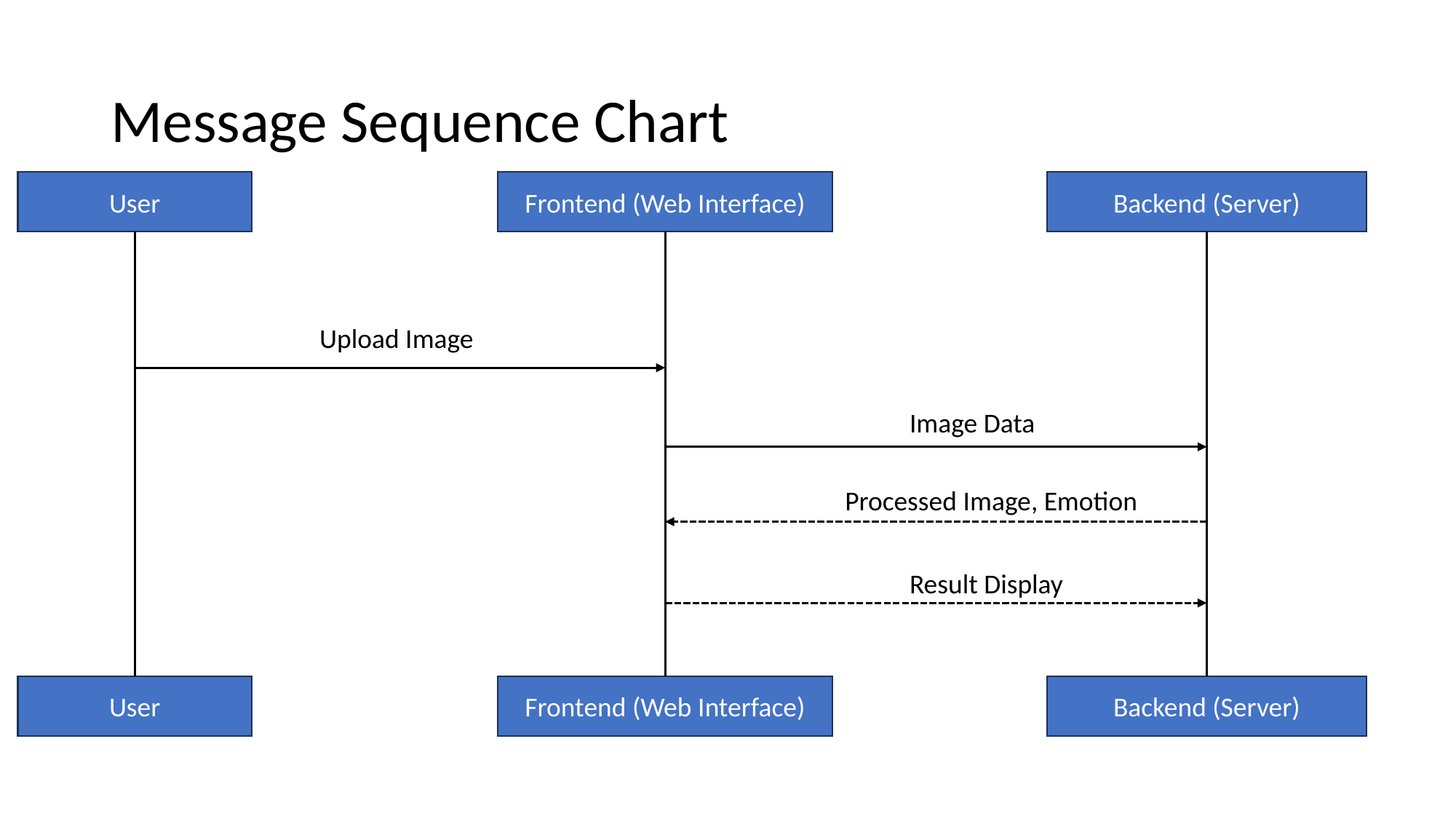

# Message Sequence Chart
User
Frontend (Web Interface)
Backend (Server)
Upload Image
Image Data
Processed Image, Emotion
Result Display
User
Frontend (Web Interface)
Backend (Server)